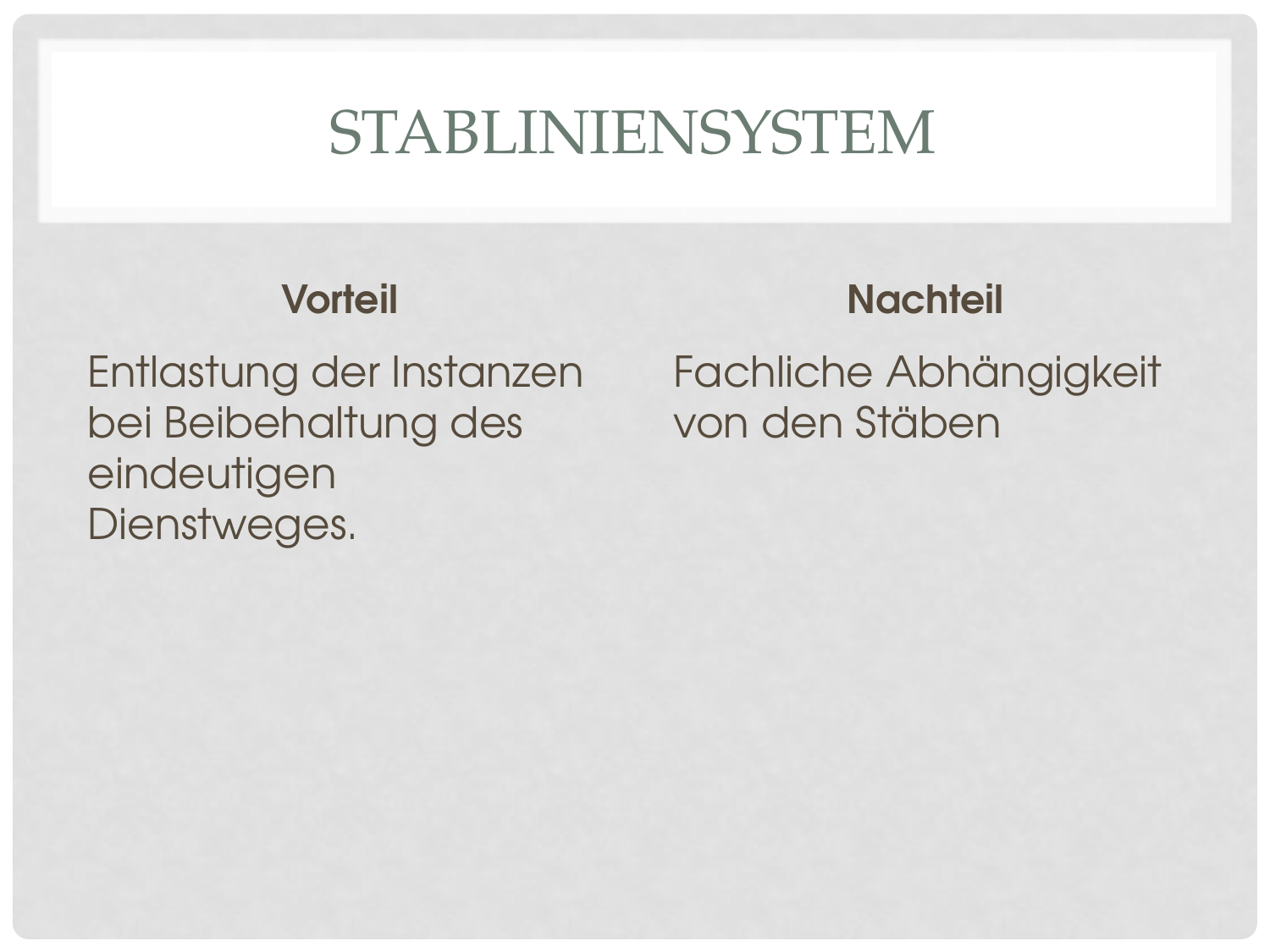

# Stabliniensystem
Vorteil
Nachteil
Entlastung der Instanzen bei Beibehaltung des eindeutigen Dienstweges.
Fachliche Abhängigkeit von den Stäben